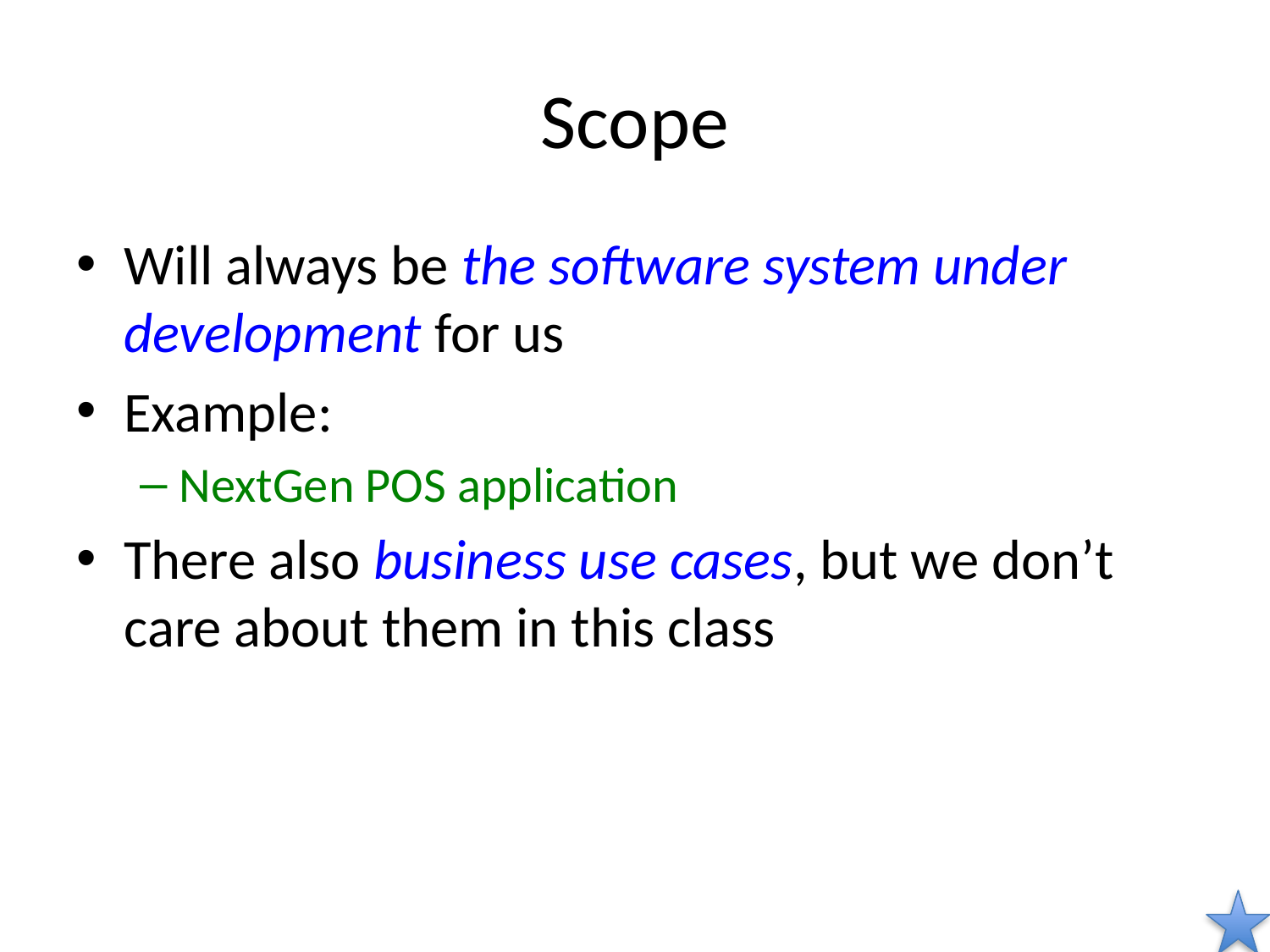

# Scope
Will always be the software system under development for us
Example:
NextGen POS application
There also business use cases, but we don’t care about them in this class